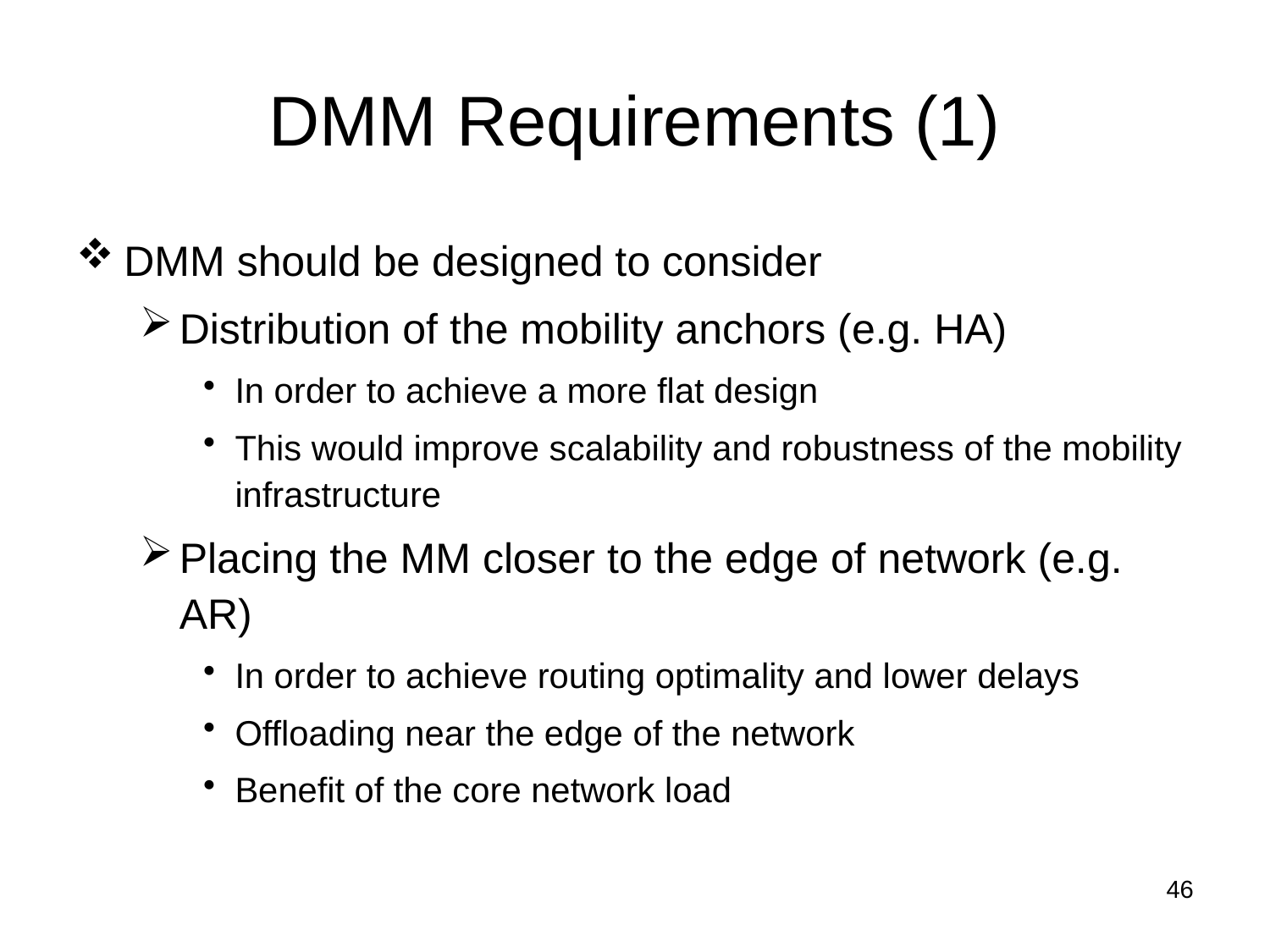

# DMM Requirements (1)
DMM should be designed to consider
Distribution of the mobility anchors (e.g. HA)
In order to achieve a more flat design
This would improve scalability and robustness of the mobility infrastructure
Placing the MM closer to the edge of network (e.g. AR)
In order to achieve routing optimality and lower delays
Offloading near the edge of the network
Benefit of the core network load
46